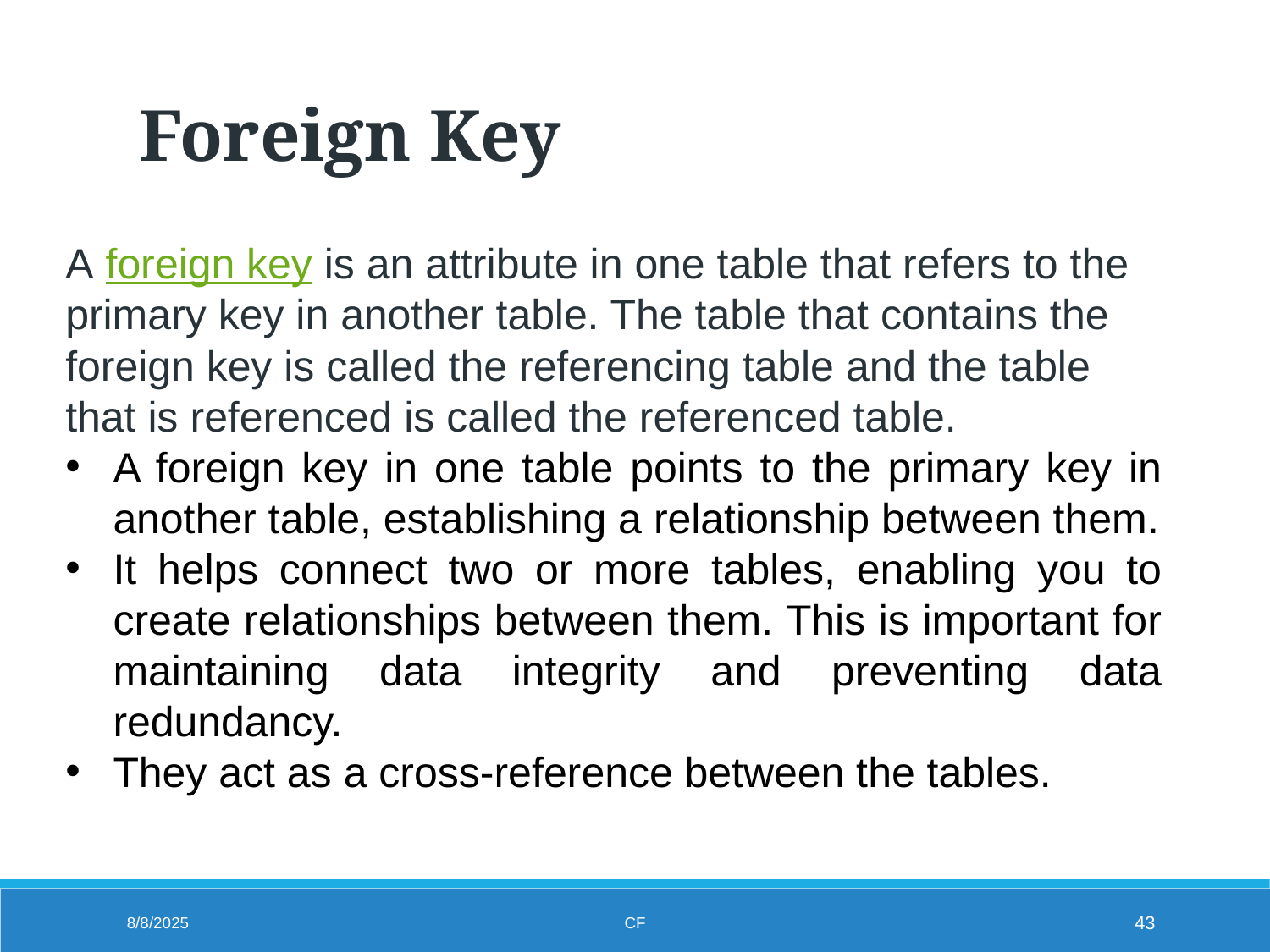

Foreign Key
A foreign key is an attribute in one table that refers to the primary key in another table. The table that contains the foreign key is called the referencing table and the table that is referenced is called the referenced table.
A foreign key in one table points to the primary key in another table, establishing a relationship between them.
It helps connect two or more tables, enabling you to create relationships between them. This is important for maintaining data integrity and preventing data redundancy.
They act as a cross-reference between the tables.

8/8/2025
CF
43